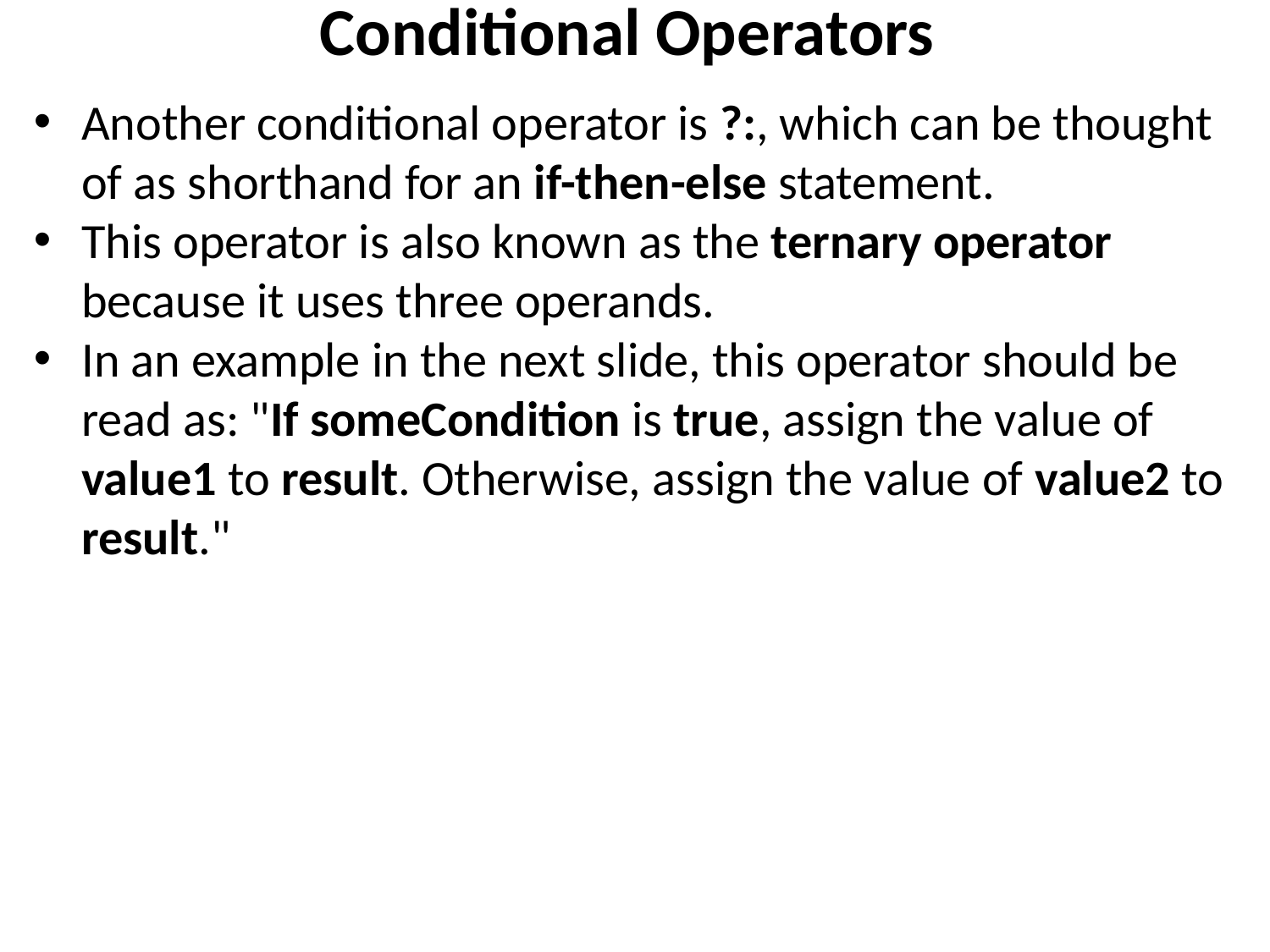

# Conditional Operators
Another conditional operator is ?:, which can be thought of as shorthand for an if-then-else statement.
This operator is also known as the ternary operator because it uses three operands.
In an example in the next slide, this operator should be read as: "If someCondition is true, assign the value of value1 to result. Otherwise, assign the value of value2 to result."